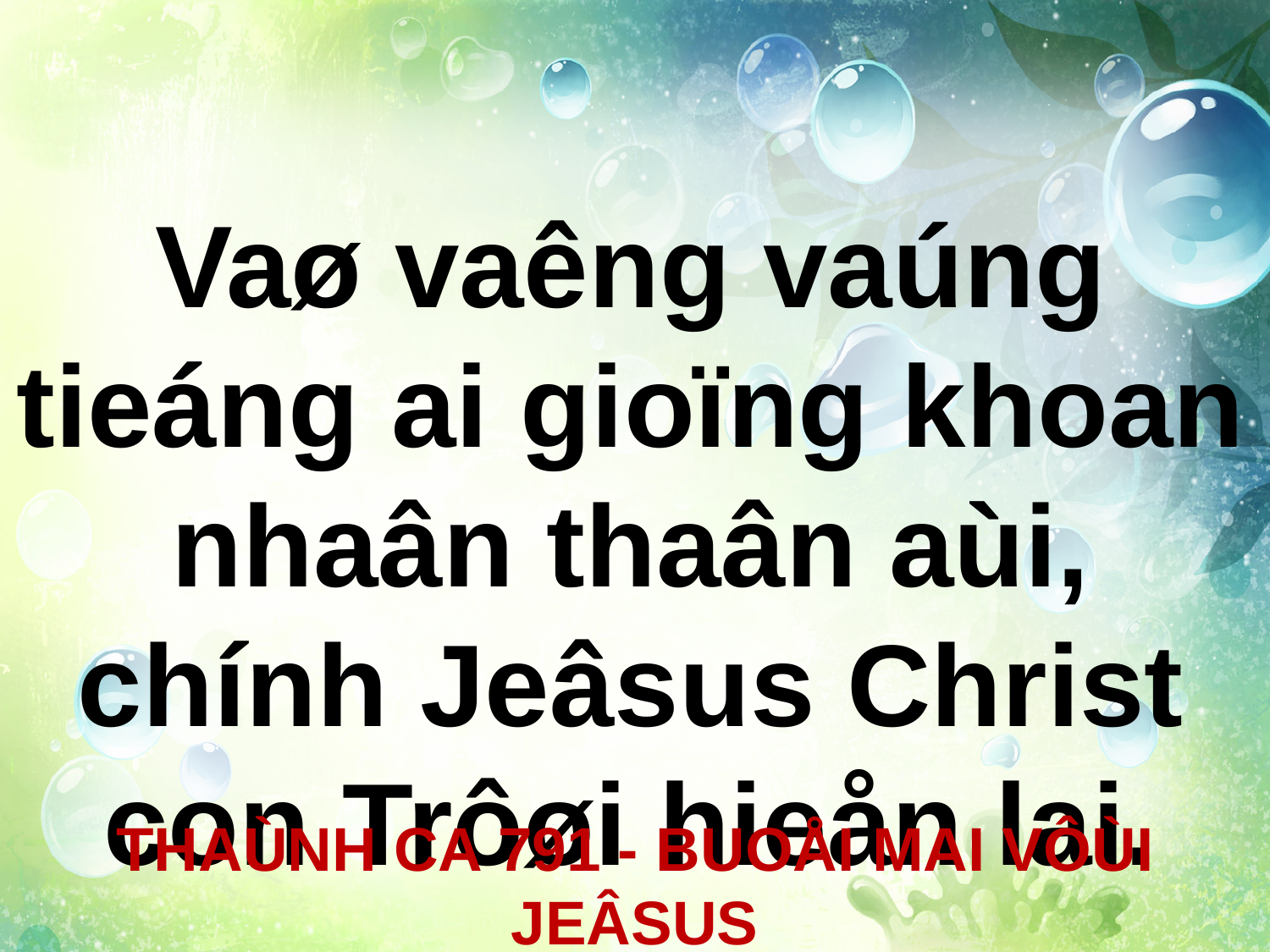

Vaø vaêng vaúng tieáng ai gioïng khoan nhaân thaân aùi, chính Jeâsus Christ con Trôøi hieån lai.
THAÙNH CA 791 - BUOÅI MAI VÔÙI JEÂSUS